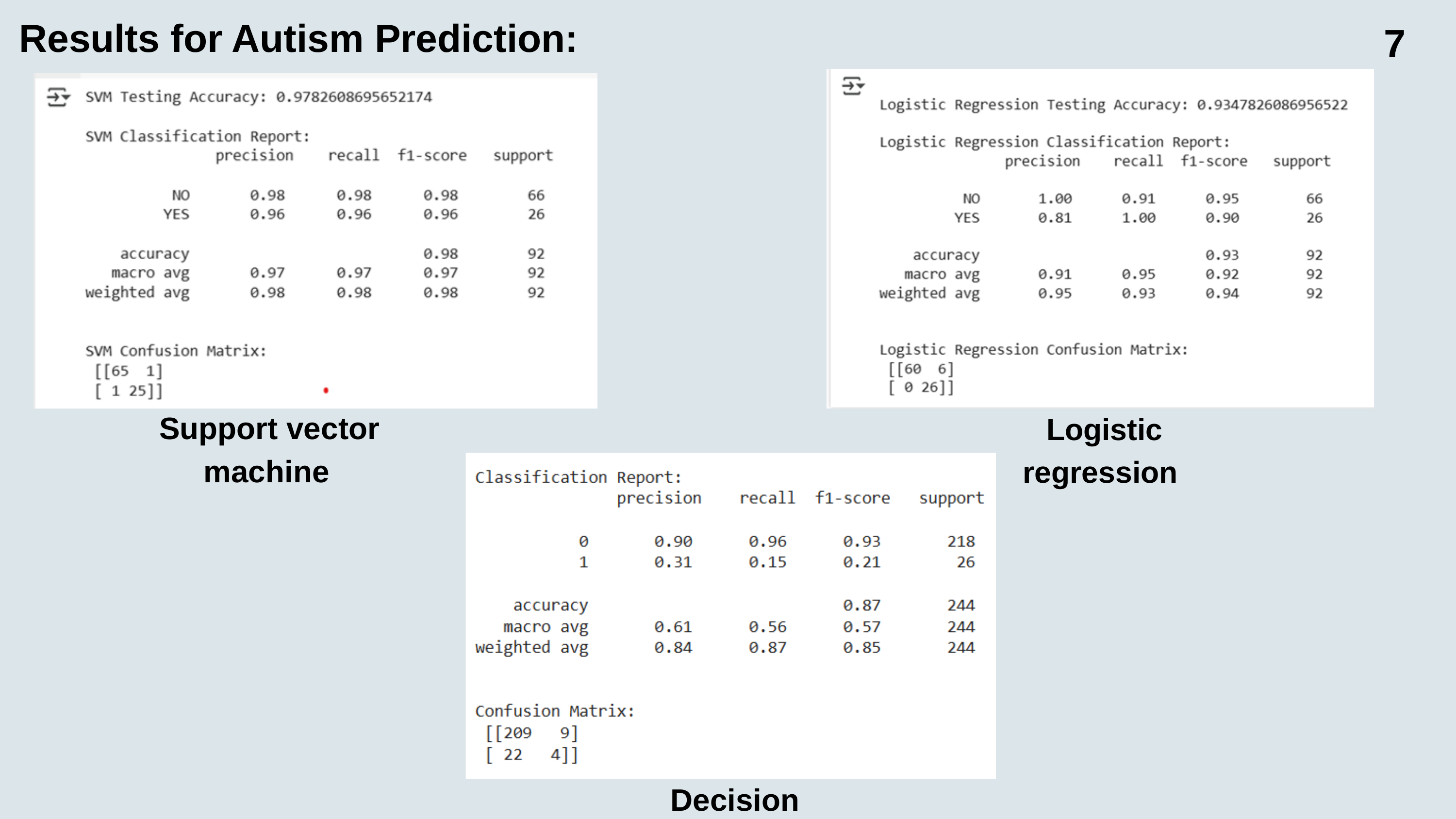

Results for Autism Prediction:
7

 Support vector machine
 Logistic regression

 Decision tree